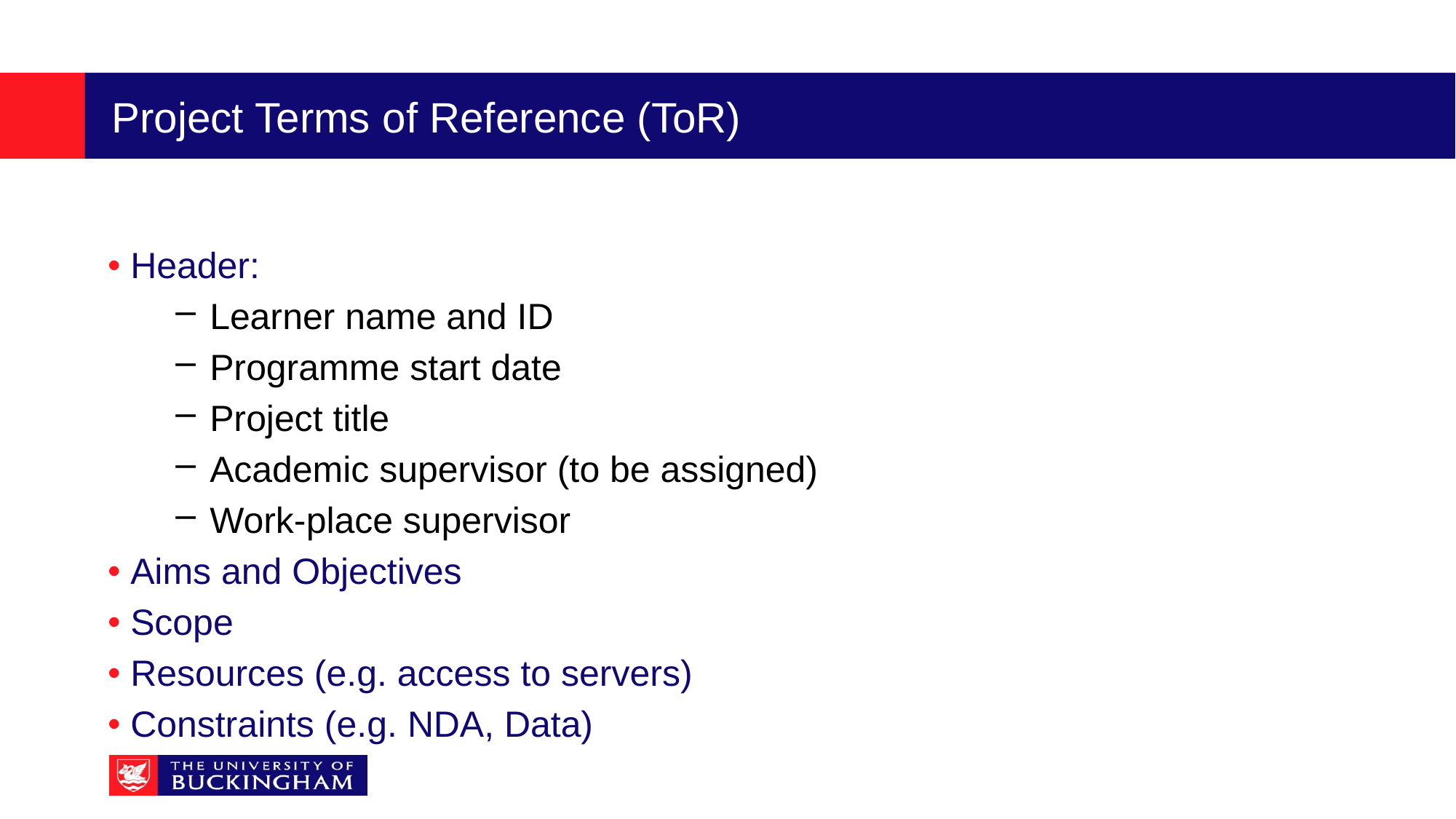

# Project Terms of Reference (ToR)
Header:
Learner name and ID
Programme start date
Project title
Academic supervisor (to be assigned)
Work-place supervisor
Aims and Objectives
Scope
Resources (e.g. access to servers)
Constraints (e.g. NDA, Data)